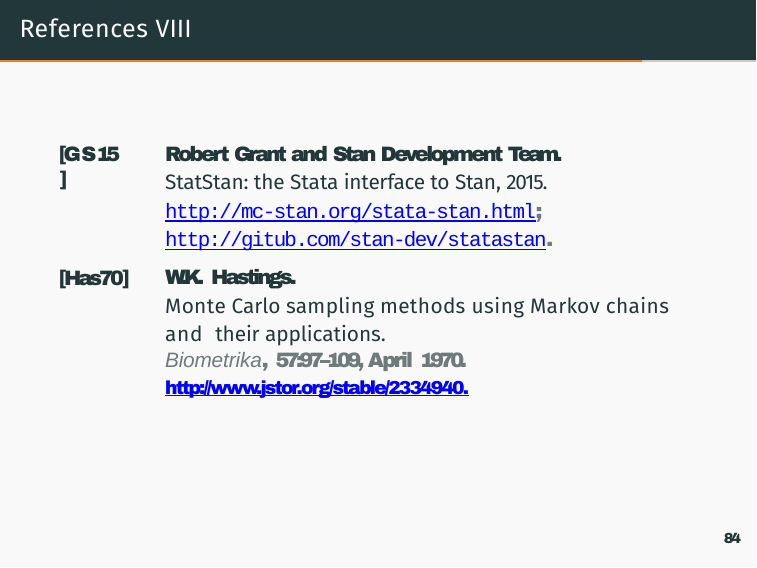

# References VIII

Robert Grant and Stan Development Team.  StatStan: the Stata interface to Stan, 2015.  http://mc-stan.org/stata-stan.html;  http://gitub.com/stan-dev/statastan.
W.K. Hastings.
Monte Carlo sampling methods using Markov chains and  their applications.
Biometrika, 57:97–109, April 1970.
http://www.jstor.org/stable/2334940.
[GS15]
[Has70]
84